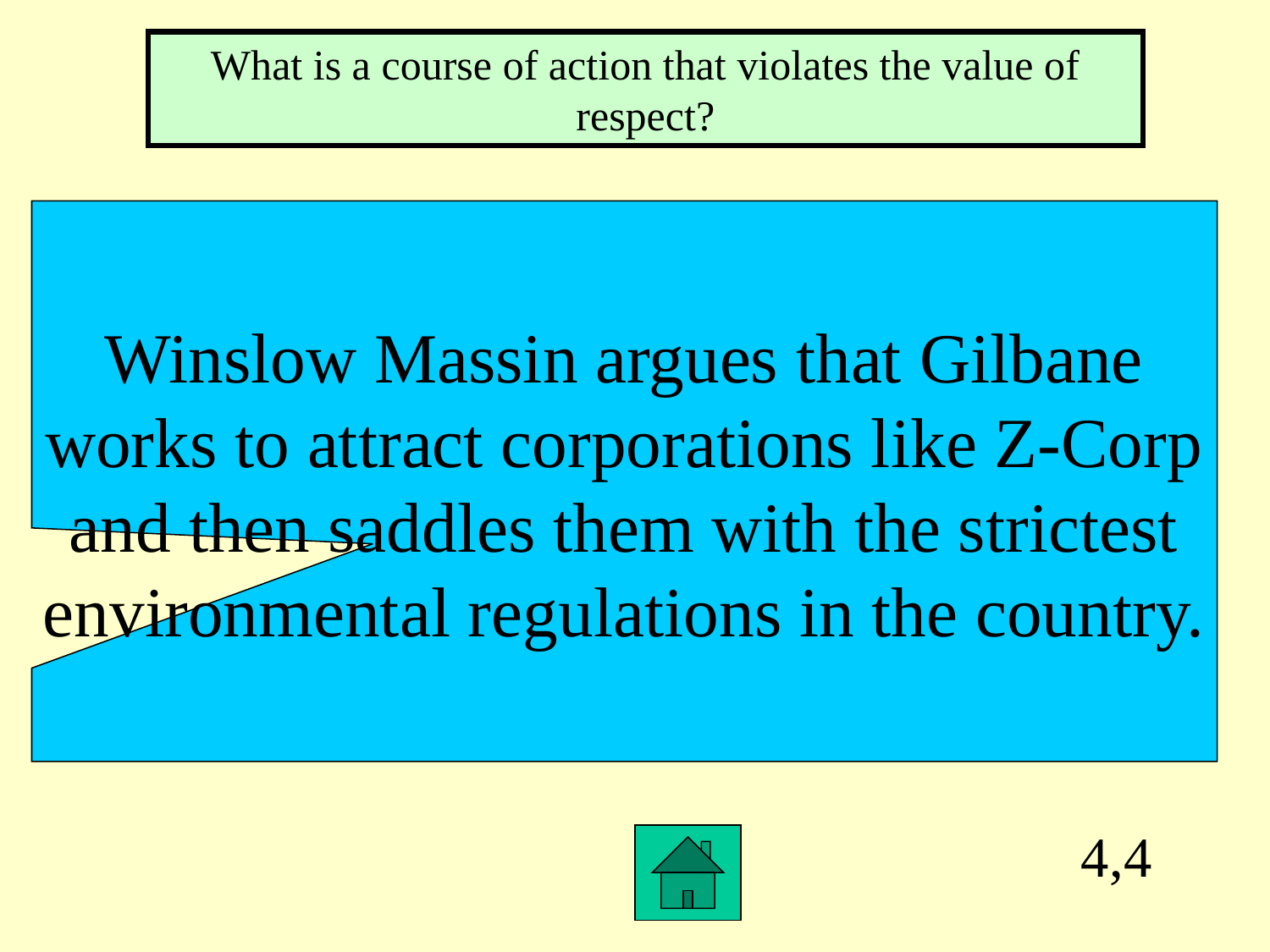

What is a course of action that violates the value of respect?
Winslow Massin argues that Gilbane
works to attract corporations like Z-Corp
and then saddles them with the strictest
environmental regulations in the country.
4,4